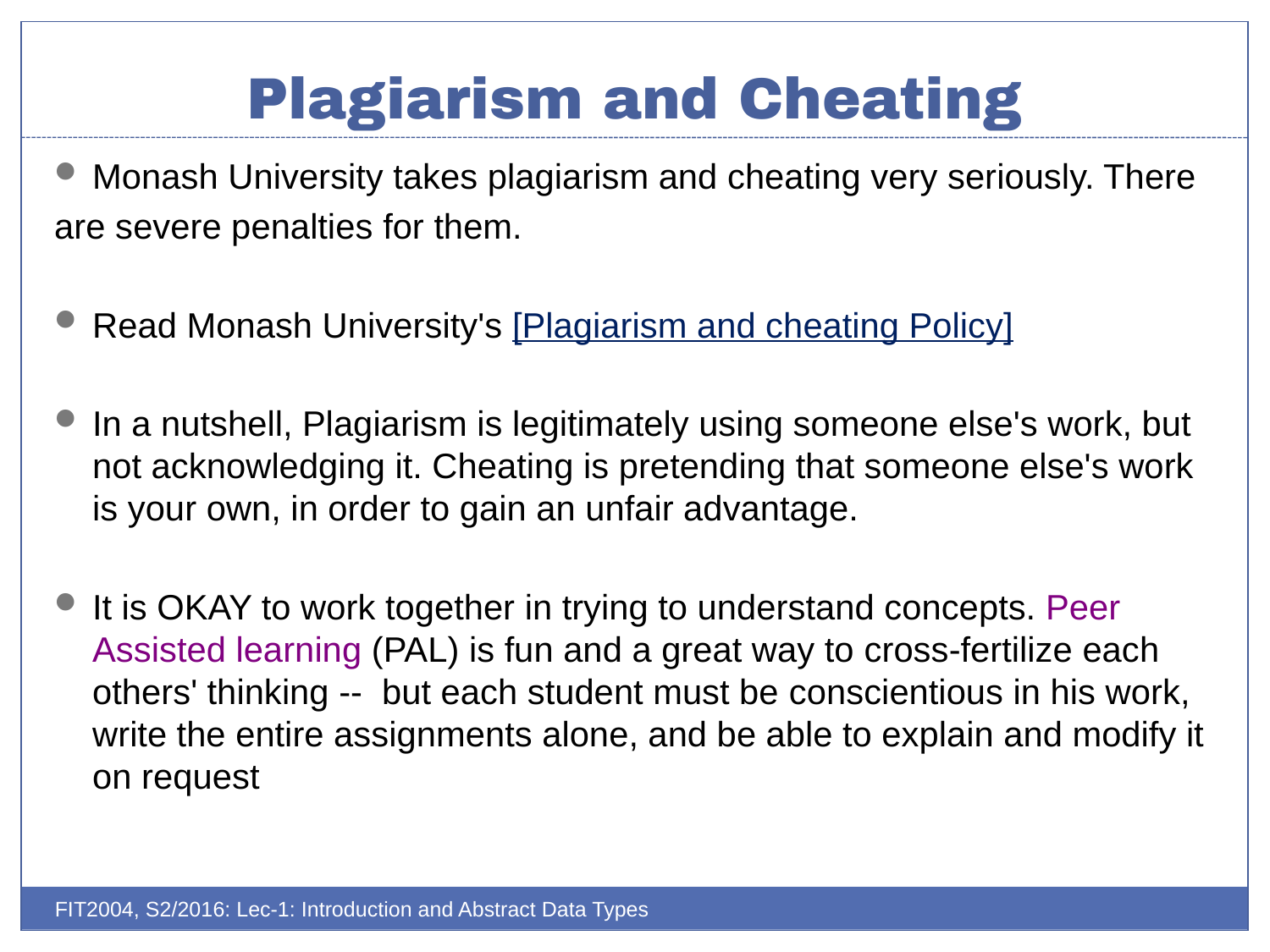

# Plagiarism and Cheating
Monash University takes plagiarism and cheating very seriously. There
are severe penalties for them.

Read Monash University's [Plagiarism and cheating Policy]

In a nutshell, Plagiarism is legitimately using someone else's work, but not acknowledging it. Cheating is pretending that someone else's work is your own, in order to gain an unfair advantage.

It is OKAY to work together in trying to understand concepts. Peer Assisted learning (PAL) is fun and a great way to cross-fertilize each others' thinking --  but each student must be conscientious in his work, write the entire assignments alone, and be able to explain and modify it on request
FIT2004, S2/2016: Lec-1: Introduction and Abstract Data Types